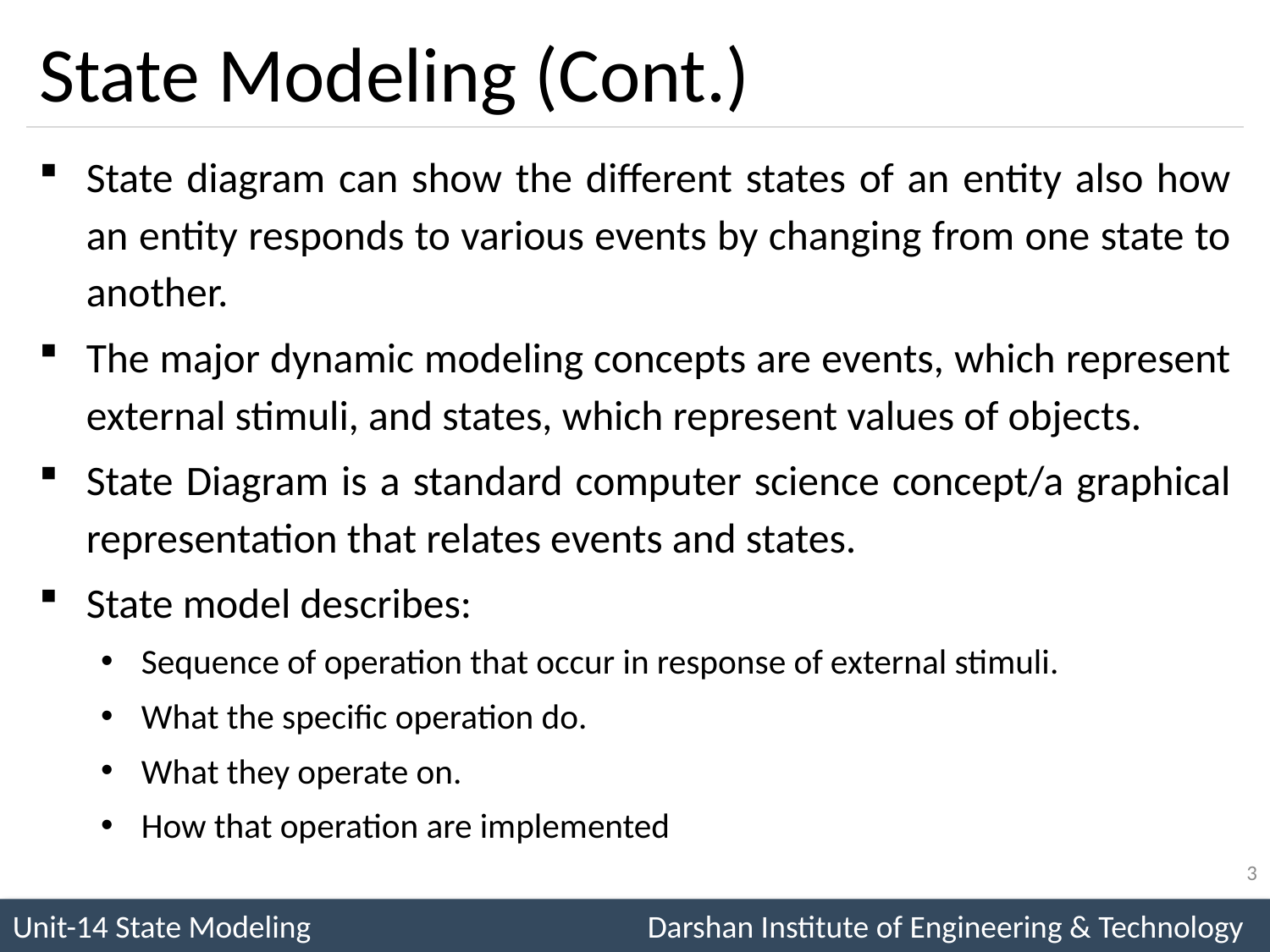

# State Modeling (Cont.)
State diagram can show the different states of an entity also how an entity responds to various events by changing from one state to another.
The major dynamic modeling concepts are events, which represent external stimuli, and states, which represent values of objects.
State Diagram is a standard computer science concept/a graphical representation that relates events and states.
State model describes:
Sequence of operation that occur in response of external stimuli.
What the specific operation do.
What they operate on.
How that operation are implemented
3